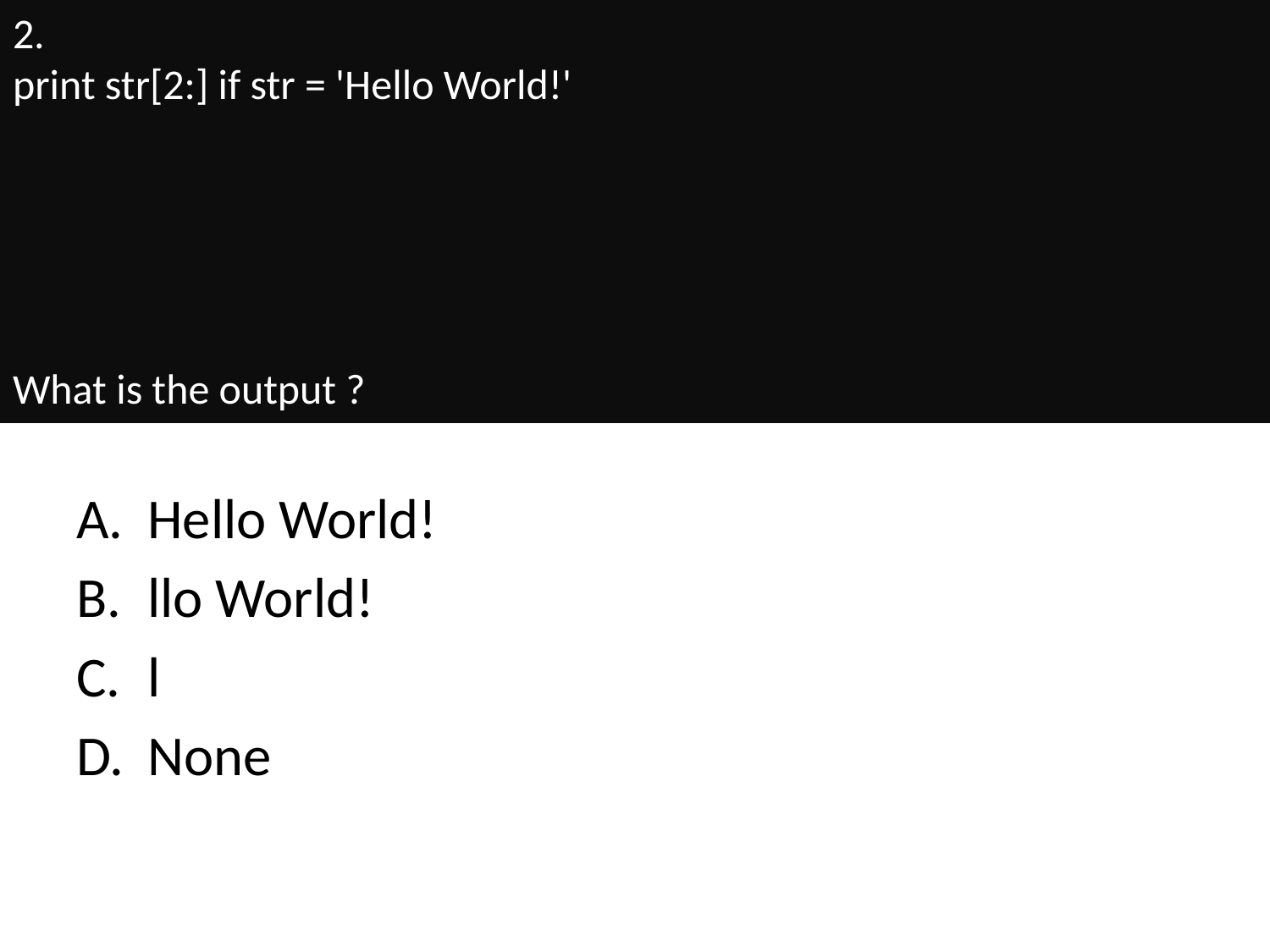

# 2. print str[2:] if str = 'Hello World!' What is the output ?
Hello World!
llo World!
l
None